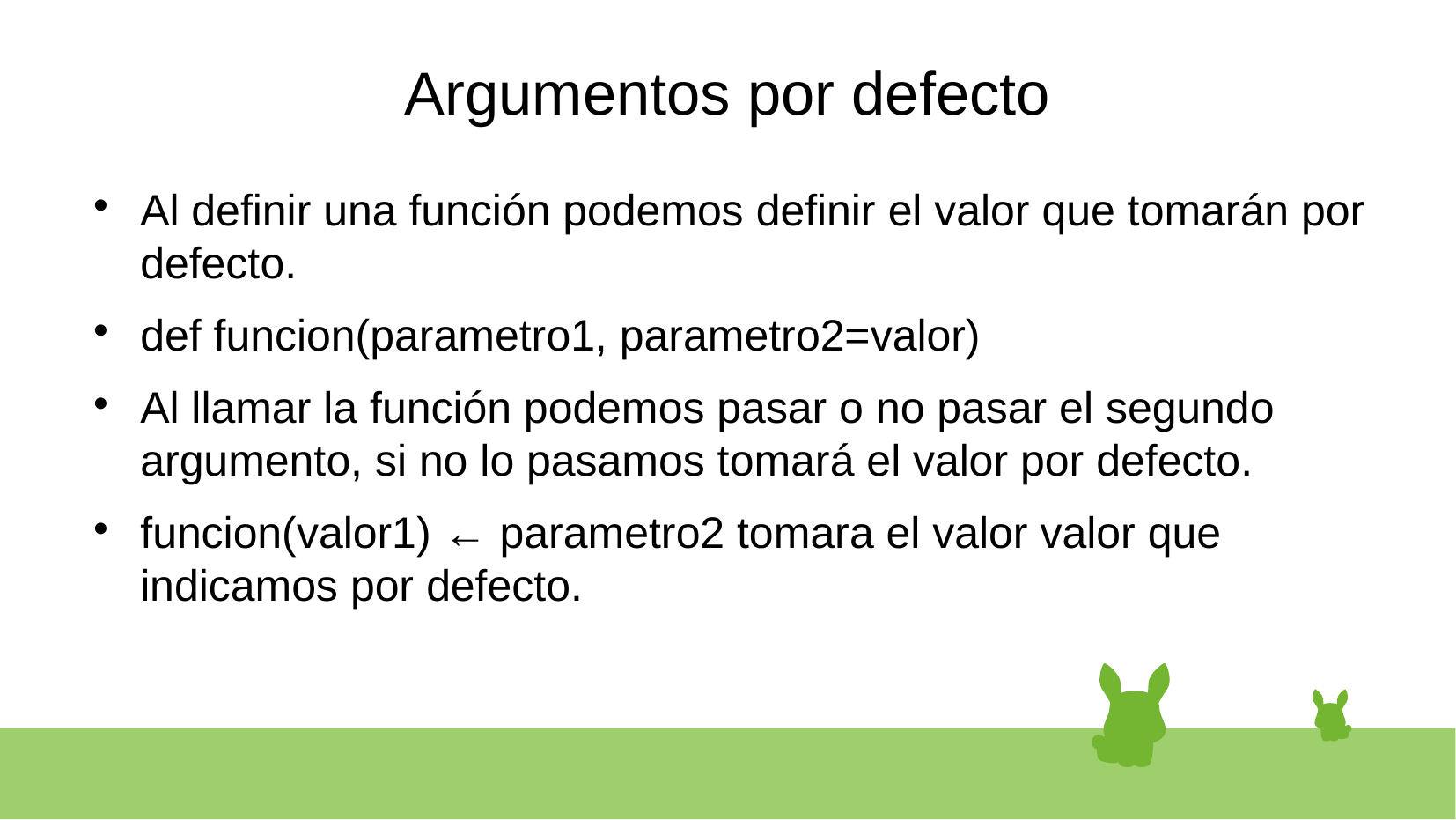

# Argumentos por defecto
Al definir una función podemos definir el valor que tomarán por defecto.
def funcion(parametro1, parametro2=valor)
Al llamar la función podemos pasar o no pasar el segundo argumento, si no lo pasamos tomará el valor por defecto.
funcion(valor1) ← parametro2 tomara el valor valor que indicamos por defecto.